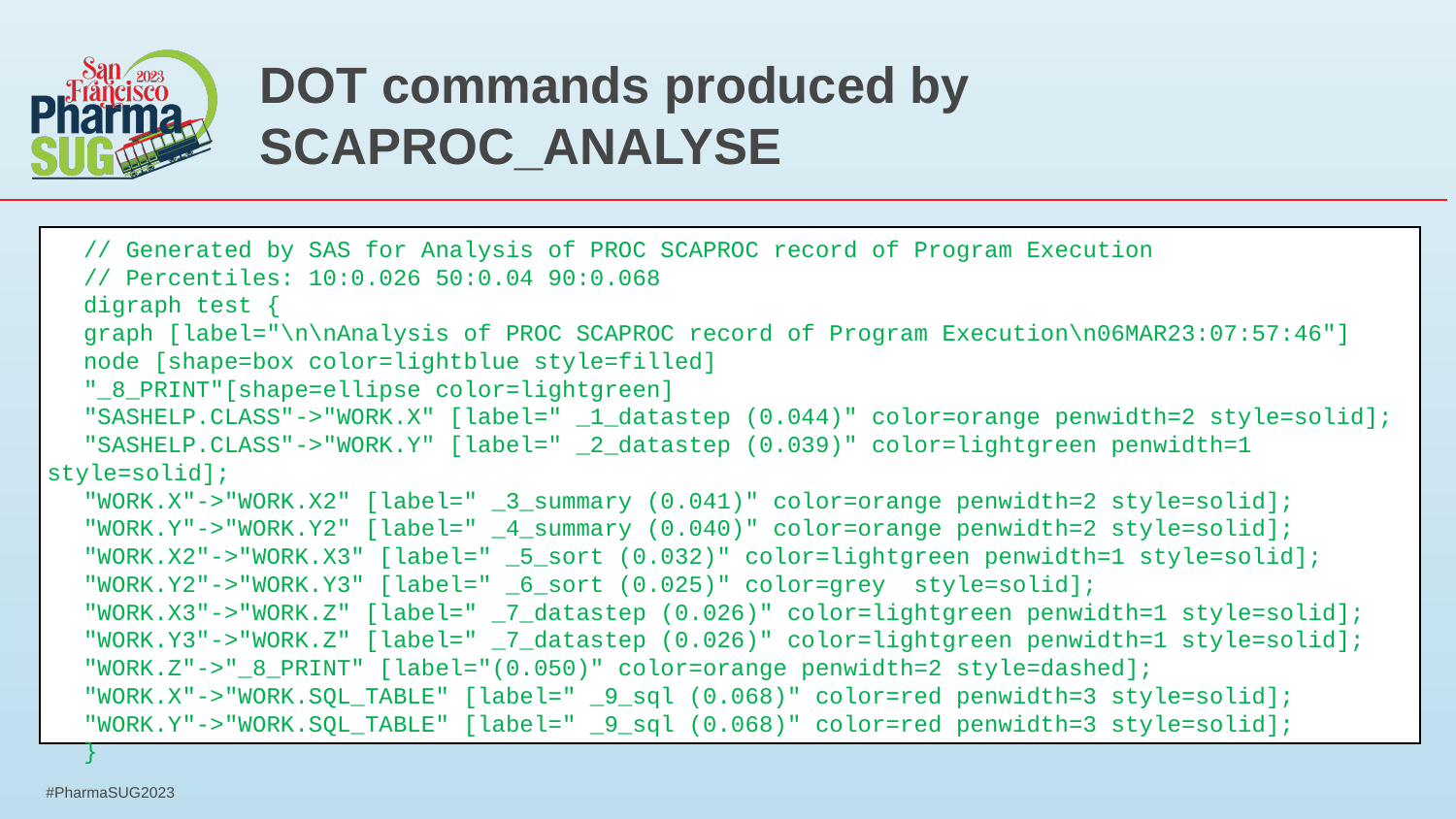

# DOT commands produced by SCAPROC_ANALYSE
// Generated by SAS for Analysis of PROC SCAPROC record of Program Execution
// Percentiles: 10:0.026 50:0.04 90:0.068
digraph test {
graph [label="\n\nAnalysis of PROC SCAPROC record of Program Execution\n06MAR23:07:57:46"]
node [shape=box color=lightblue style=filled]
"_8_PRINT"[shape=ellipse color=lightgreen]
"SASHELP.CLASS"->"WORK.X" [label=" _1_datastep (0.044)" color=orange penwidth=2 style=solid];
"SASHELP.CLASS"->"WORK.Y" [label=" _2_datastep (0.039)" color=lightgreen penwidth=1 style=solid];
"WORK.X"->"WORK.X2" [label=" _3_summary (0.041)" color=orange penwidth=2 style=solid];
"WORK.Y"->"WORK.Y2" [label=" _4_summary (0.040)" color=orange penwidth=2 style=solid];
"WORK.X2"->"WORK.X3" [label=" _5_sort (0.032)" color=lightgreen penwidth=1 style=solid];
"WORK.Y2"->"WORK.Y3" [label=" _6_sort (0.025)" color=grey  style=solid];
"WORK.X3"->"WORK.Z" [label=" _7_datastep (0.026)" color=lightgreen penwidth=1 style=solid];
"WORK.Y3"->"WORK.Z" [label=" _7_datastep (0.026)" color=lightgreen penwidth=1 style=solid];
"WORK.Z"->"_8_PRINT" [label="(0.050)" color=orange penwidth=2 style=dashed];
"WORK.X"->"WORK.SQL_TABLE" [label=" _9_sql (0.068)" color=red penwidth=3 style=solid];
"WORK.Y"->"WORK.SQL_TABLE" [label=" _9_sql (0.068)" color=red penwidth=3 style=solid];
}